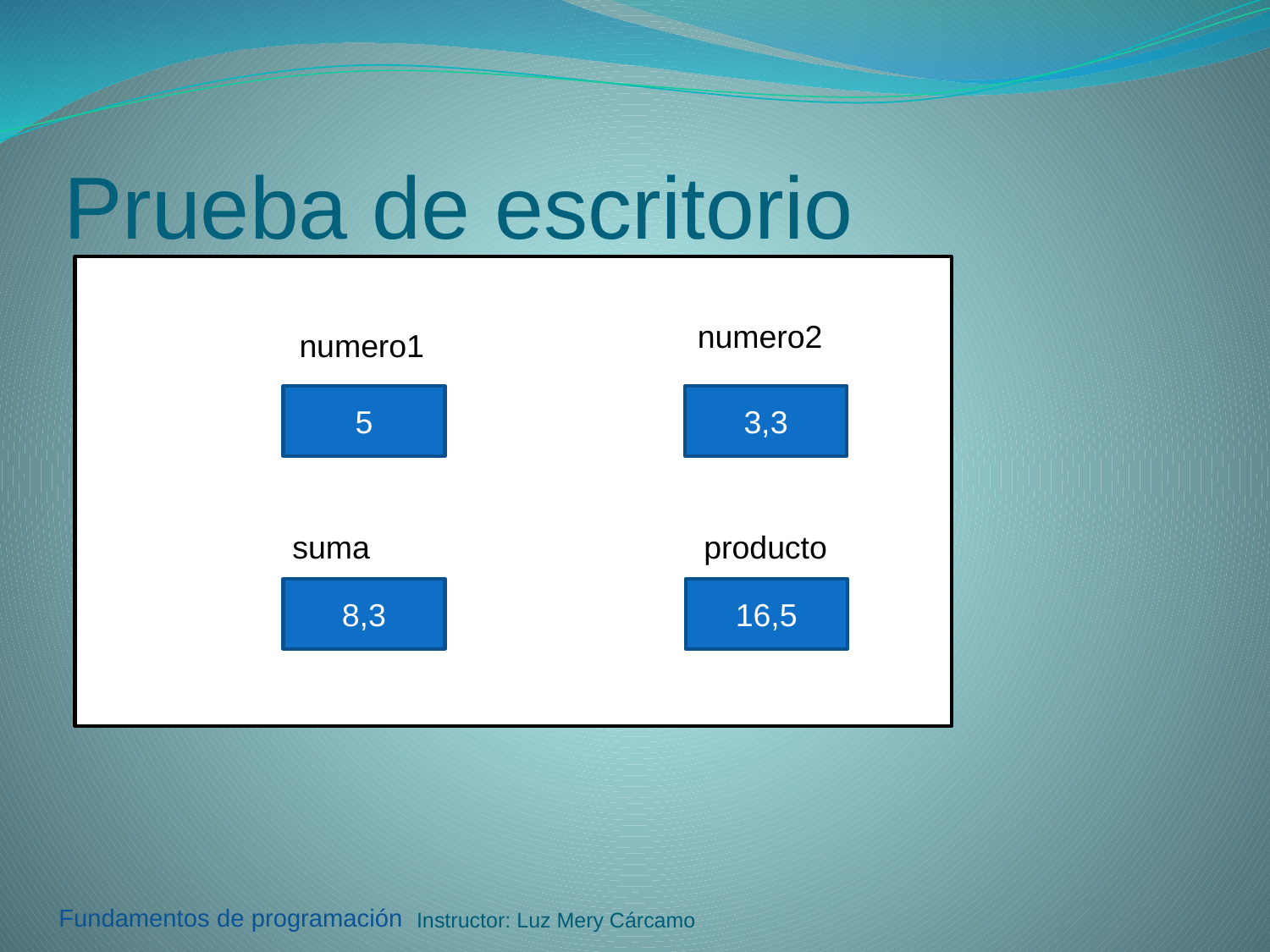

# Prueba de escritorio

numero2
numero1
5
3,3
suma
producto
8,3
16,5
Instructor: Luz Mery Cárcamo